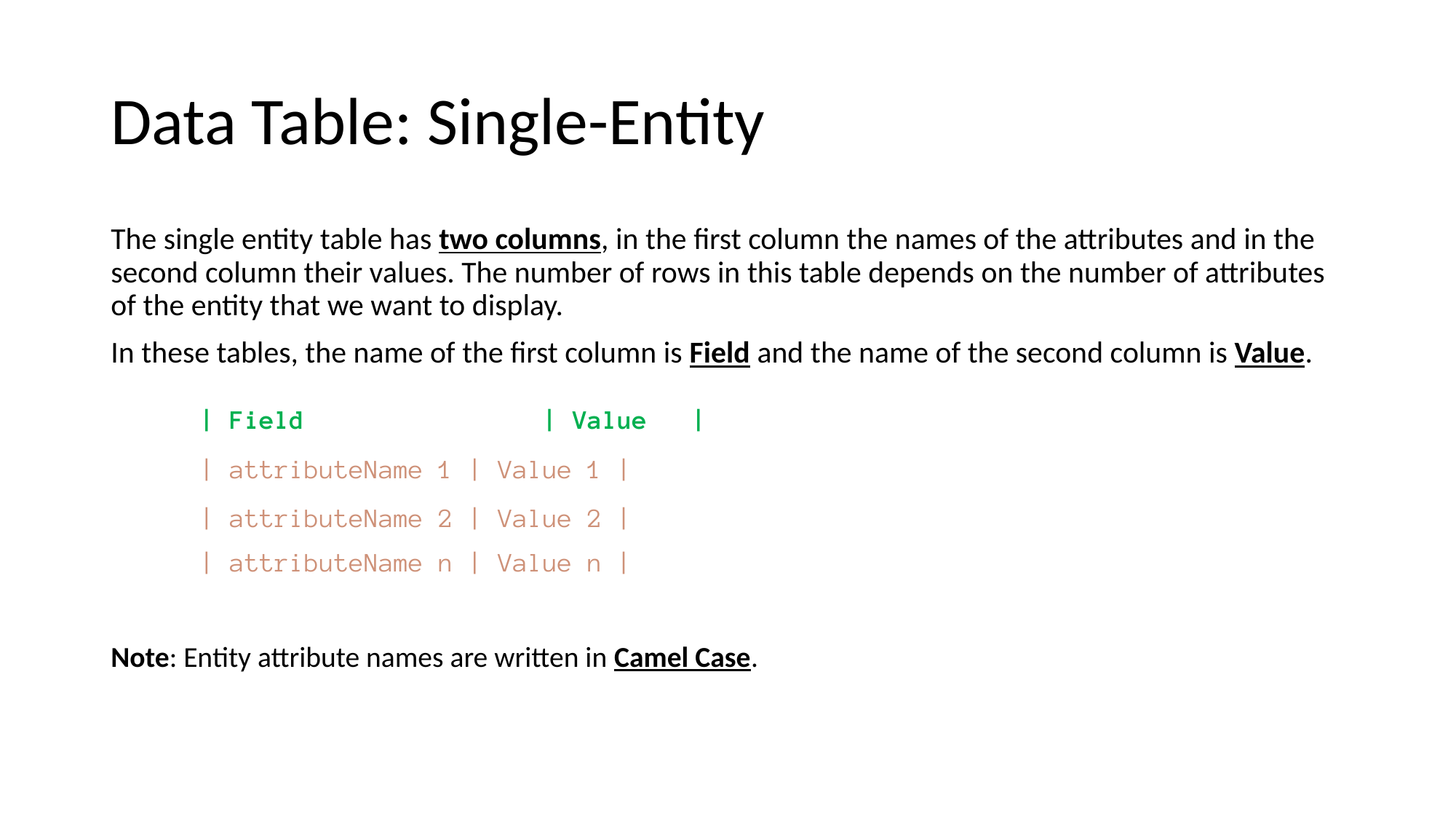

# Data Table: Single-Entity
The single entity table has two columns, in the first column the names of the attributes and in the second column their values. The number of rows in this table depends on the number of attributes of the entity that we want to display.
In these tables, the name of the first column is Field and the name of the second column is Value.

      | Field                | Value   |
      | attributeName 1 | Value 1 |
      | attributeName 2 | Value 2 |
      | attributeName n | Value n |

Note: Entity attribute names are written in Camel Case.